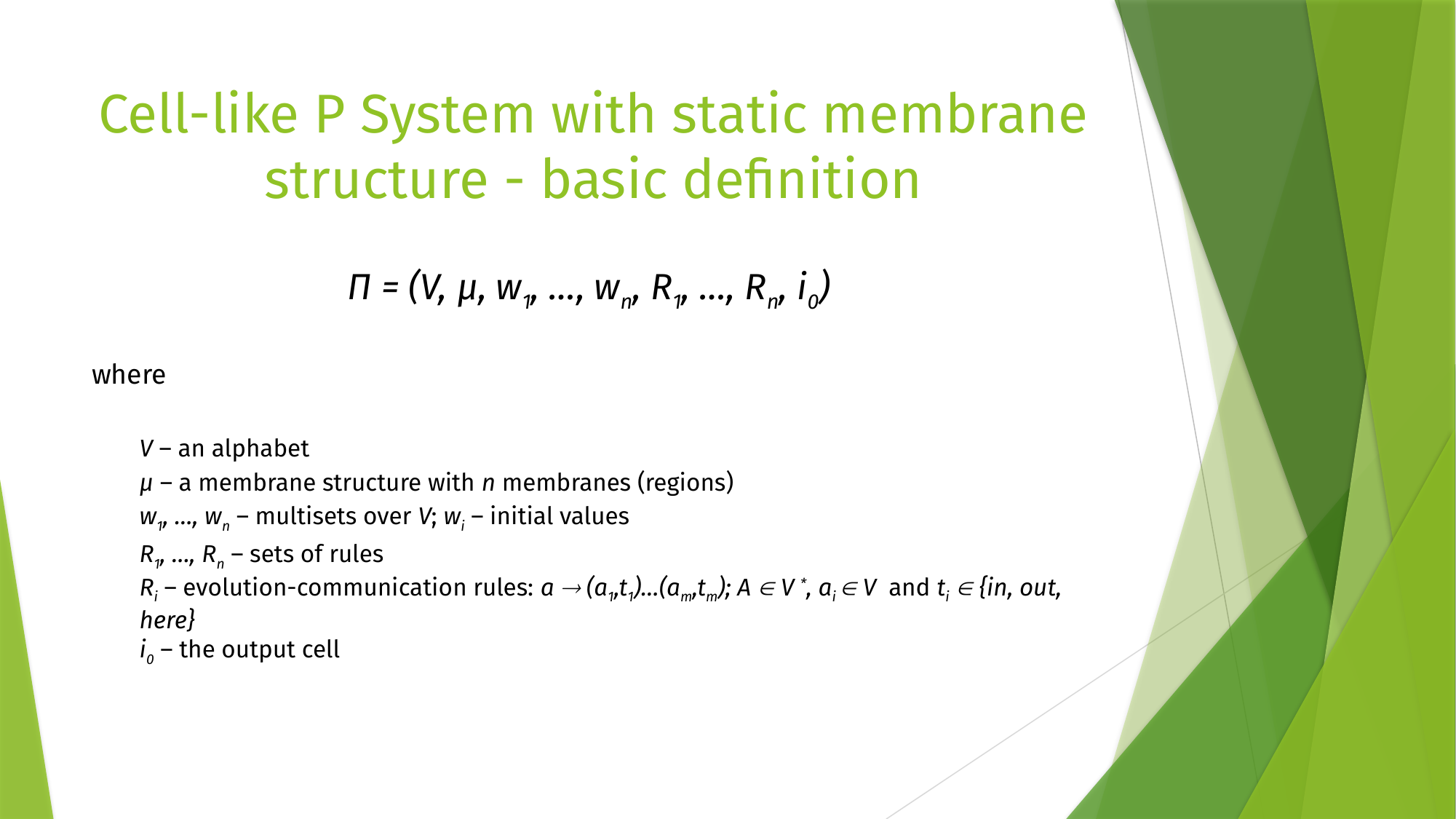

# Cell-like P System with static membrane structure - basic definition
Π = (V, μ, w1, …, wn, R1, …, Rn, i0)

where

V – an alphabet
μ – a membrane structure with n membranes (regions)
w1, …, wn – multisets over V; wi – initial values
R1, …, Rn – sets of rules
Ri – evolution-communication rules: a → (a1,t1)…(am,tm); A ∈ V *, ai ∈ V  and ti ∈ {in, out, here}
i0 – the output cell